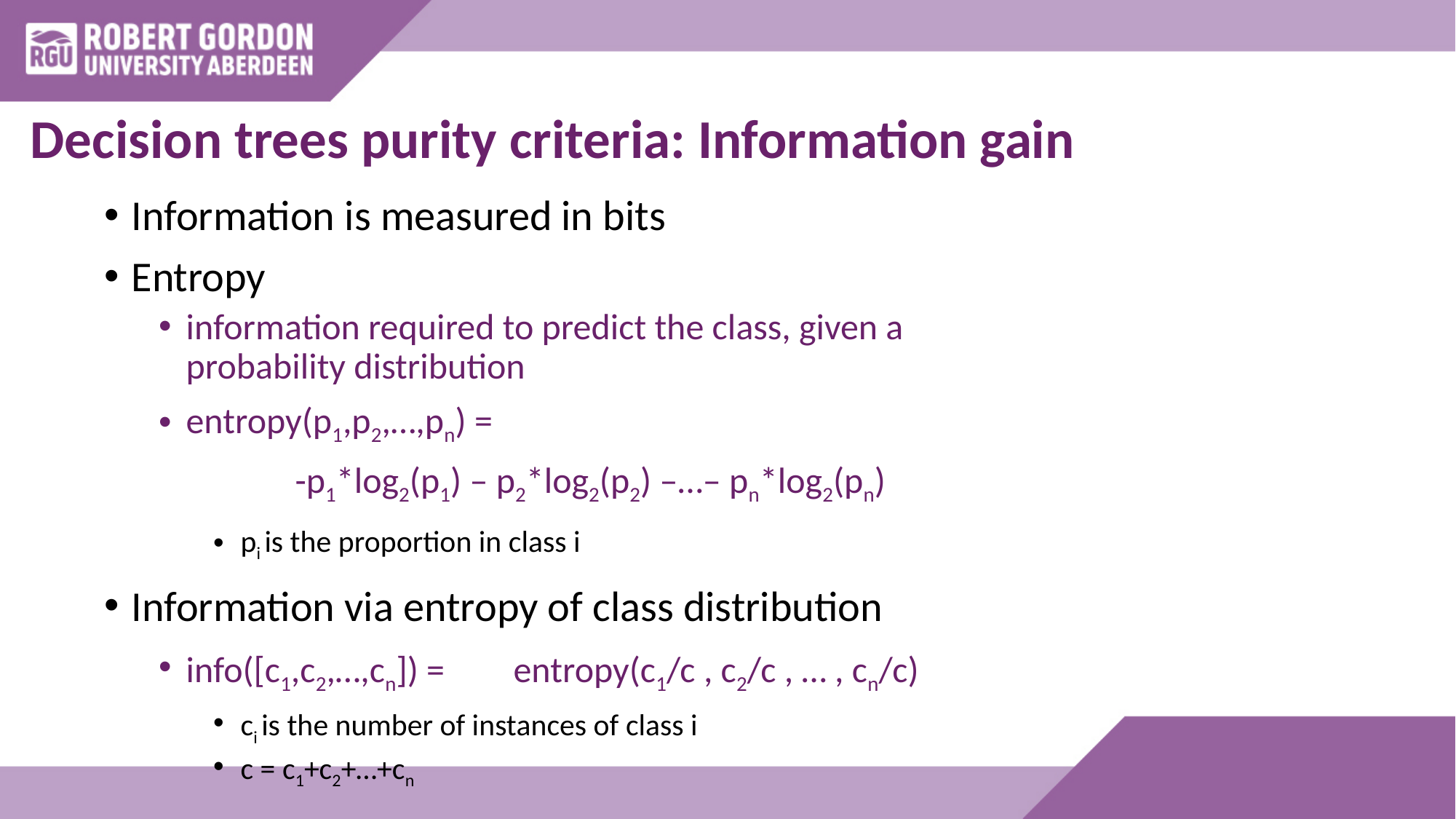

# Decision trees purity criteria: Information gain
Information is measured in bits
Entropy
information required to predict the class, given a probability distribution
entropy(p1,p2,…,pn) = 						-p1*log2(p1) – p2*log2(p2) –…– pn*log2(pn)
pi is the proportion in class i
Information via entropy of class distribution
info([c1,c2,…,cn]) = 	entropy(c1/c , c2/c , … , cn/c)
ci is the number of instances of class i
c = c1+c2+…+cn